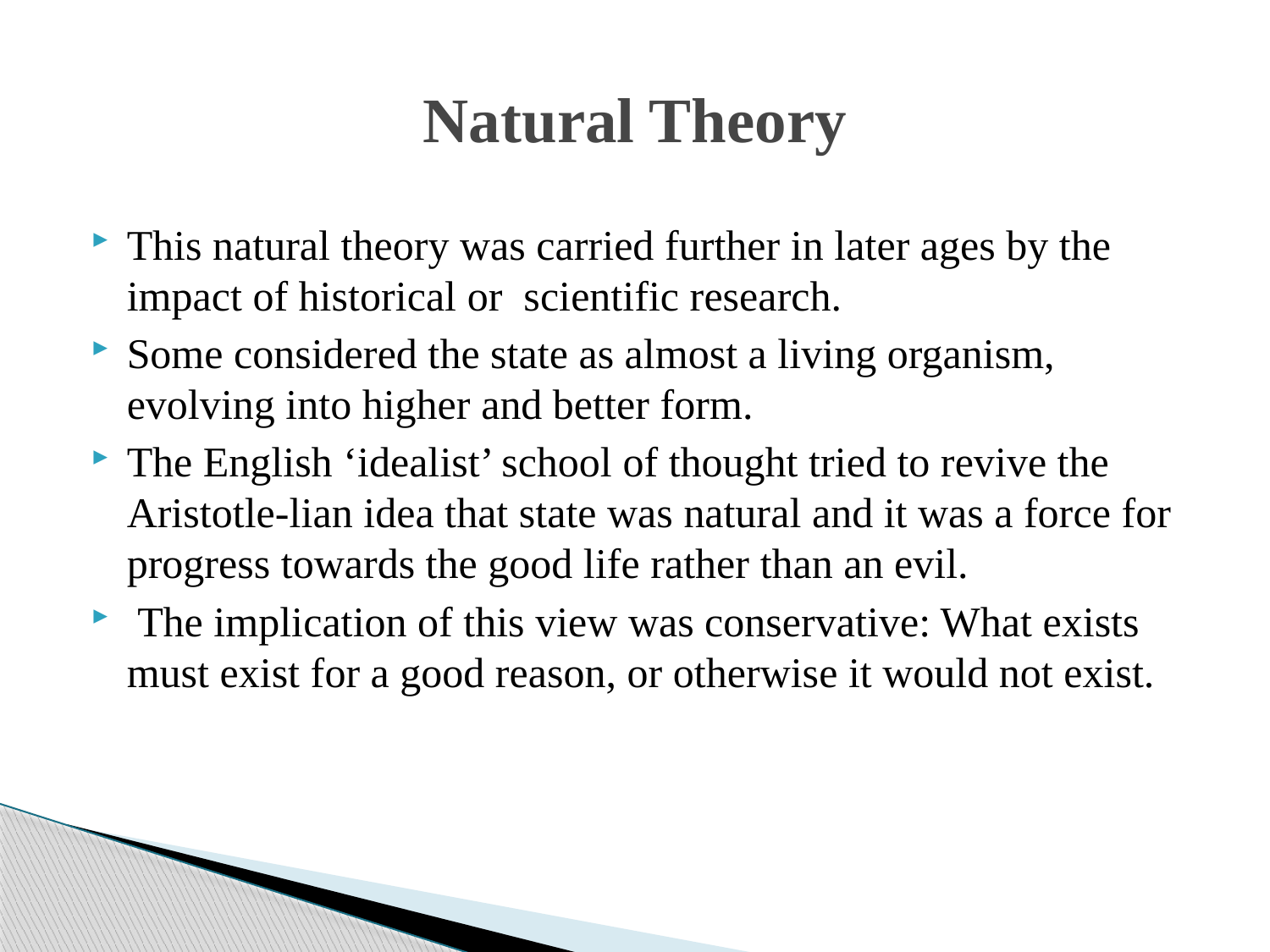

# Natural Theory
This natural theory was carried further in later ages by the impact of historical or  scientific research.
Some considered the state as almost a living organism, evolving into higher and better form.
The English ‘idealist’ school of thought tried to revive the Aristotle-lian idea that state was natural and it was a force for progress towards the good life rather than an evil.
 The implication of this view was conservative: What exists must exist for a good reason, or otherwise it would not exist.